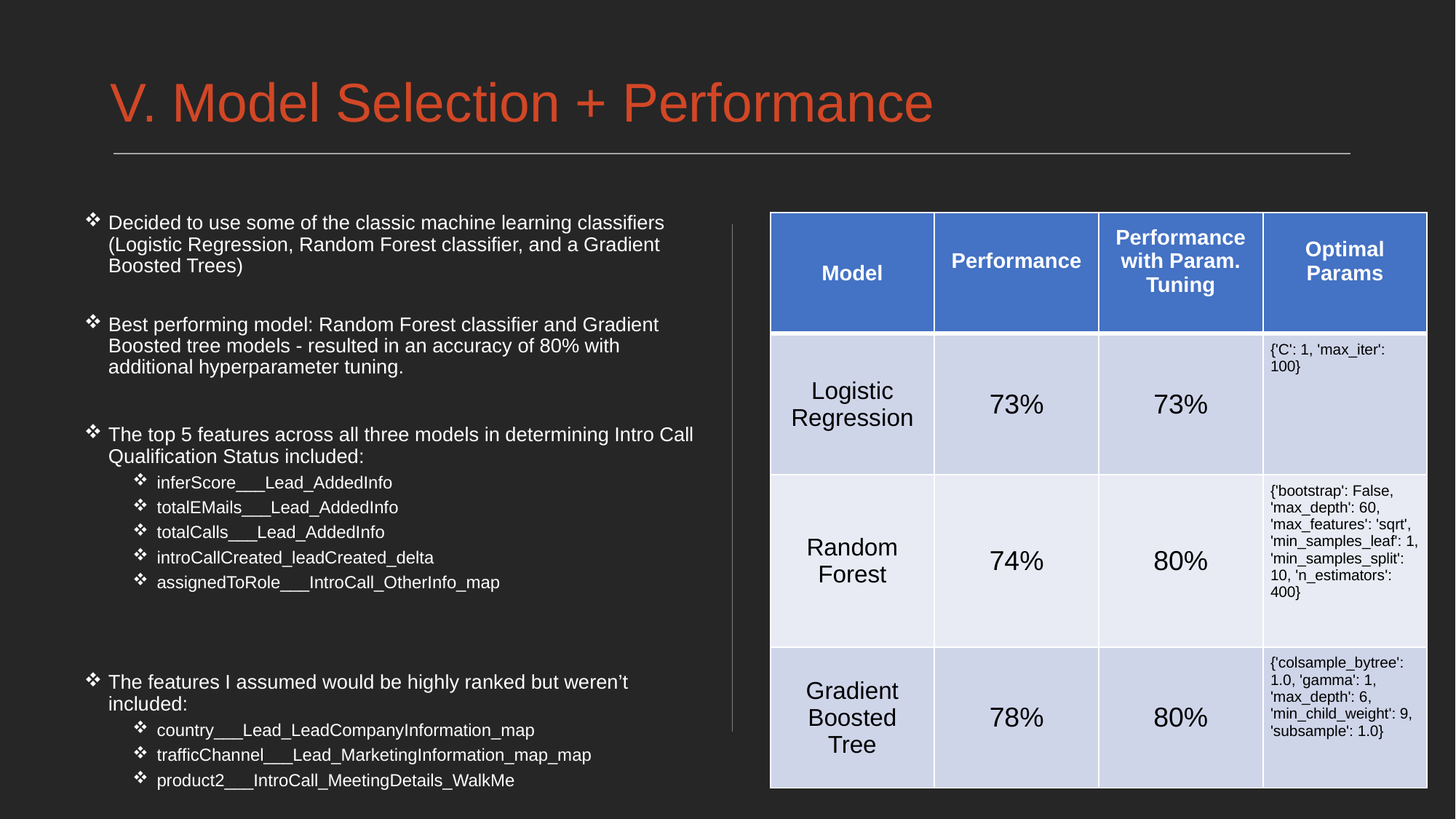

# V. Model Selection + Performance

Decided to use some of the classic machine learning classifiers (Logistic Regression, Random Forest classifier, and a Gradient Boosted Trees)

Best performing model: Random Forest classifier and Gradient Boosted tree models - resulted in an accuracy of 80% with additional hyperparameter tuning.

The top 5 features across all three models in determining Intro Call Qualification Status included:
inferScore___Lead_AddedInfo
totalEMails___Lead_AddedInfo
totalCalls___Lead_AddedInfo
introCallCreated_leadCreated_delta
assignedToRole___IntroCall_OtherInfo_map

The features I assumed would be highly ranked but weren’t included:
country___Lead_LeadCompanyInformation_map
trafficChannel___Lead_MarketingInformation_map_map
product2___IntroCall_MeetingDetails_WalkMe

| Model | Performance | Performance with Param. Tuning | Optimal Params |
| --- | --- | --- | --- |
| Logistic Regression | 73% | 73% | {'C': 1, 'max\_iter': 100} |
| Random Forest | 74% | 80% | {'bootstrap': False, 'max\_depth': 60, 'max\_features': 'sqrt', 'min\_samples\_leaf': 1, 'min\_samples\_split': 10, 'n\_estimators': 400} |
| Gradient Boosted Tree | 78% | 80% | {'colsample\_bytree': 1.0, 'gamma': 1, 'max\_depth': 6, 'min\_child\_weight': 9, 'subsample': 1.0} |